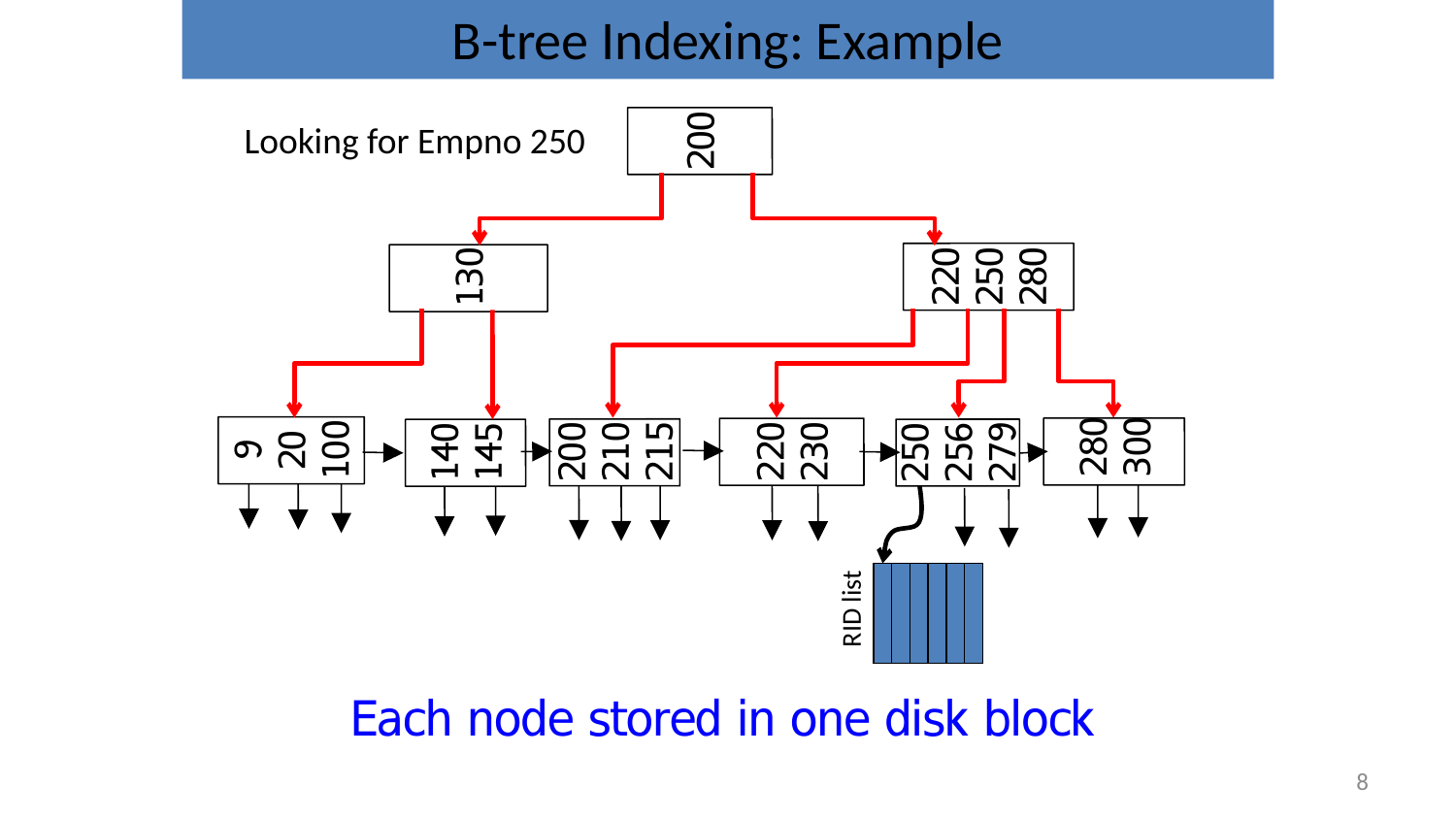

# B-tree Indexing: Example

200
Looking for Empno 250

220
250
280

130

280
300

9
20
100

220
230

140
145
200
210
215

250
256
279

RID list
Each node stored in one disk block
8